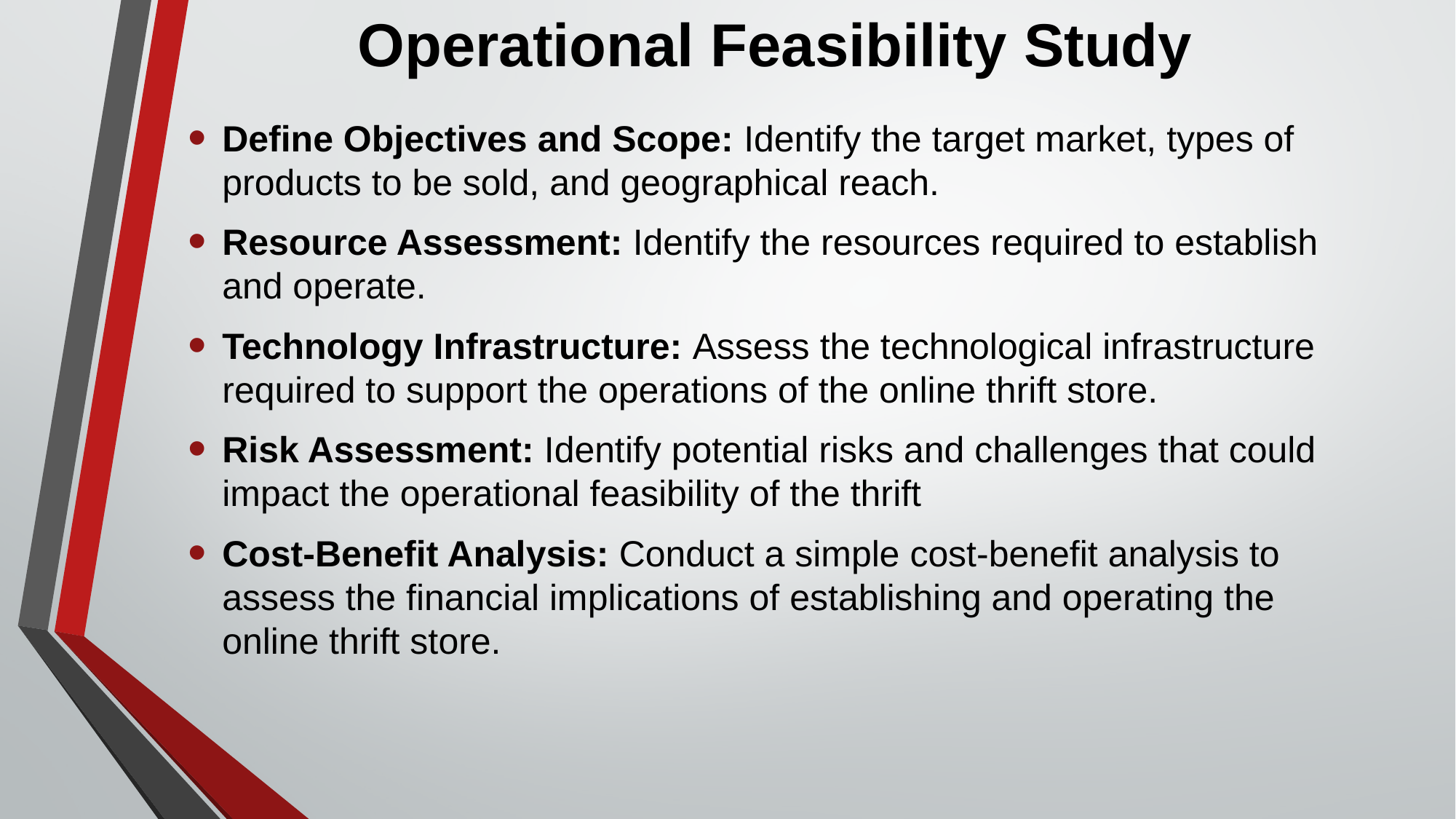

# Operational Feasibility Study
Define Objectives and Scope: Identify the target market, types of products to be sold, and geographical reach.
Resource Assessment: Identify the resources required to establish and operate.
Technology Infrastructure: Assess the technological infrastructure required to support the operations of the online thrift store.
Risk Assessment: Identify potential risks and challenges that could impact the operational feasibility of the thrift
Cost-Benefit Analysis: Conduct a simple cost-benefit analysis to assess the financial implications of establishing and operating the online thrift store.